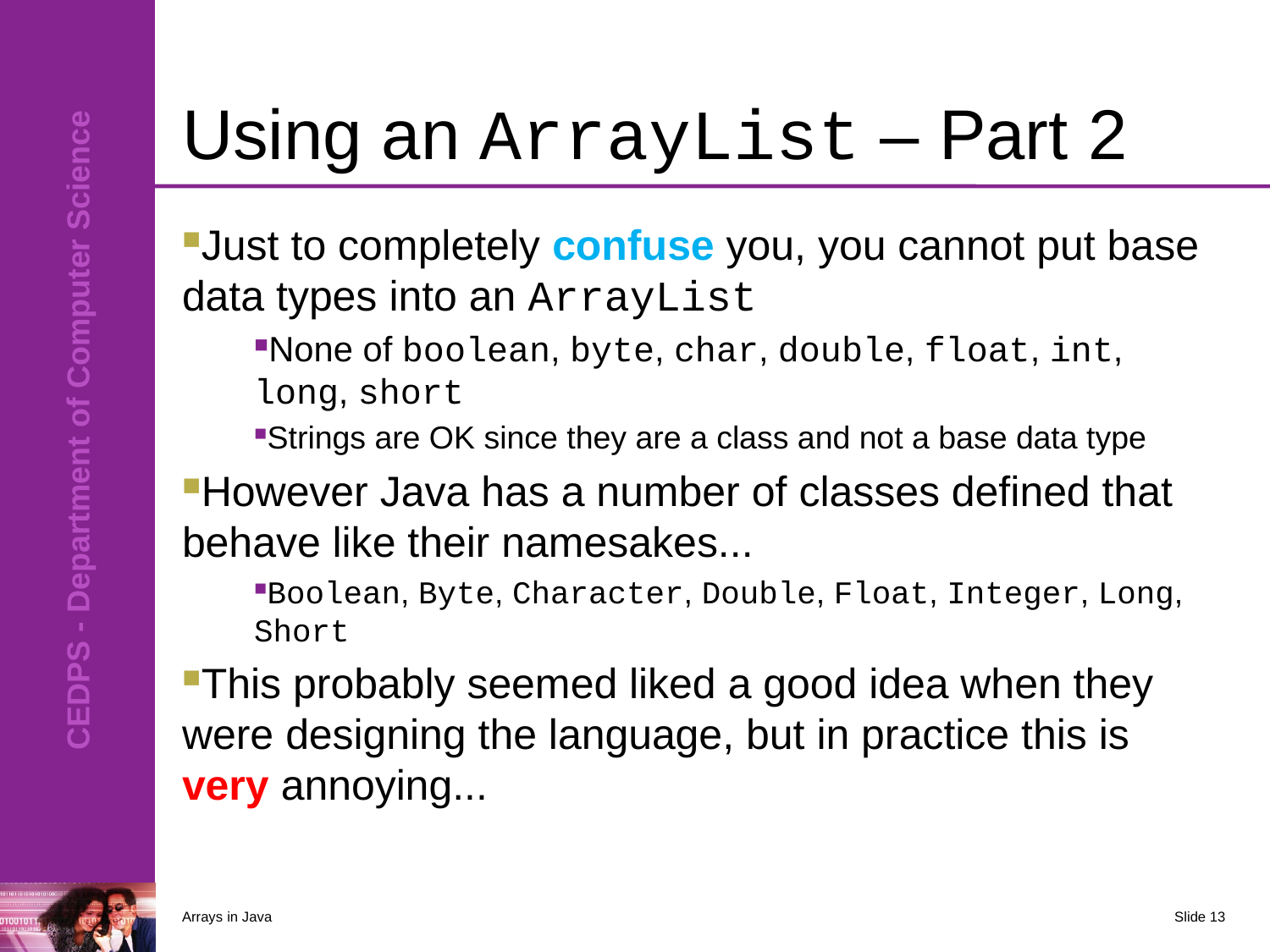

# Using an ArrayList – Part 2
Just to completely confuse you, you cannot put base data types into an ArrayList
None of boolean, byte, char, double, float, int, long, short
Strings are OK since they are a class and not a base data type
However Java has a number of classes defined that behave like their namesakes...
Boolean, Byte, Character, Double, Float, Integer, Long, Short
This probably seemed liked a good idea when they were designing the language, but in practice this is very annoying...

Arrays in Java
Slide 13